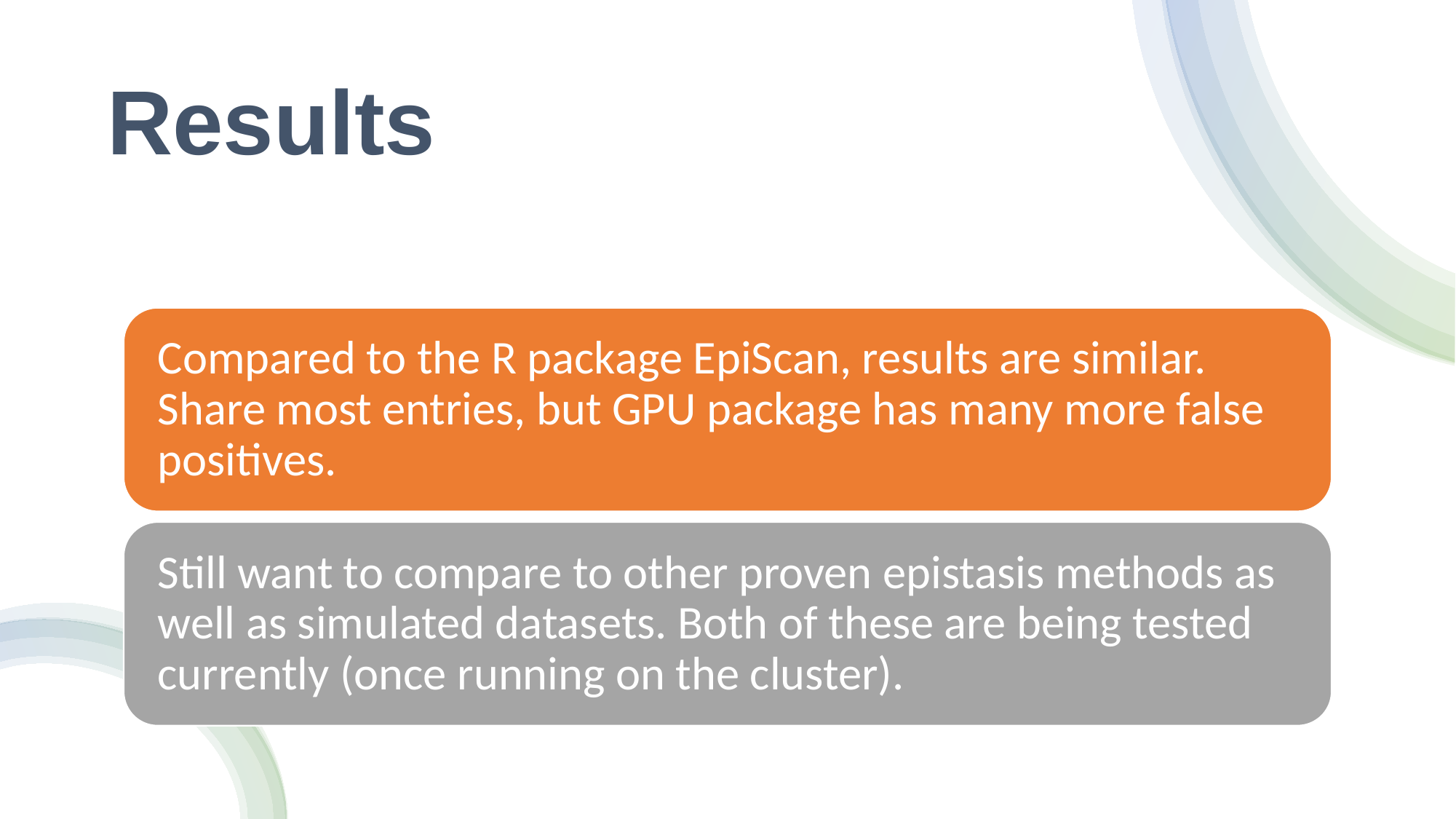

# Results
Compared to the R package EpiScan, results are similar. Share most entries, but GPU package has many more false positives.
Still want to compare to other proven epistasis methods as well as simulated datasets. Both of these are being tested currently (once running on the cluster).